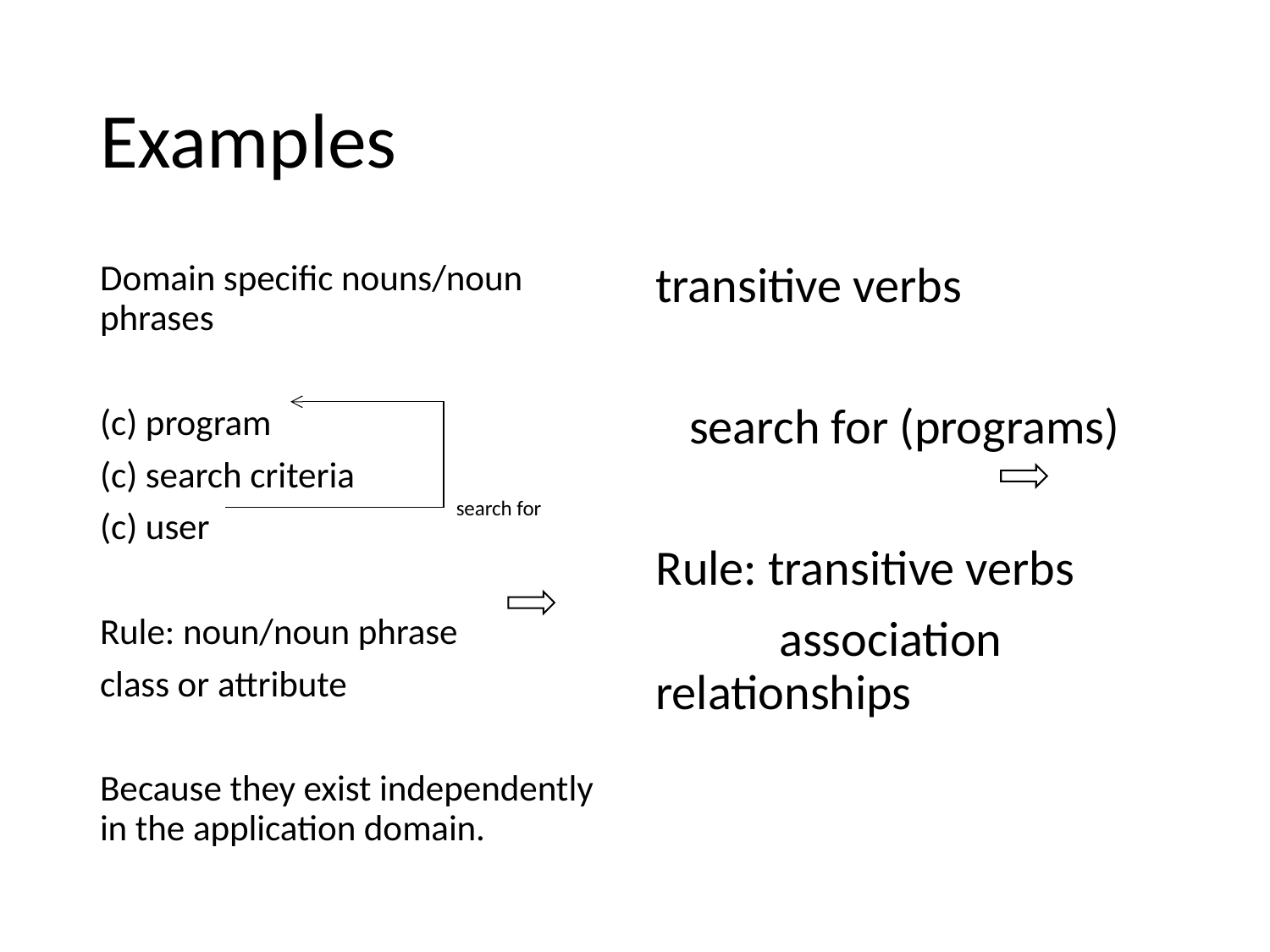

# Examples
Domain specific nouns/noun phrases

(c) program
(c) search criteria
(c) user

Rule: noun/noun phrase
class or attribute

Because they exist independently in the application domain.
transitive verbs

   search for (programs)

Rule: transitive verbs
           association relationships

search for